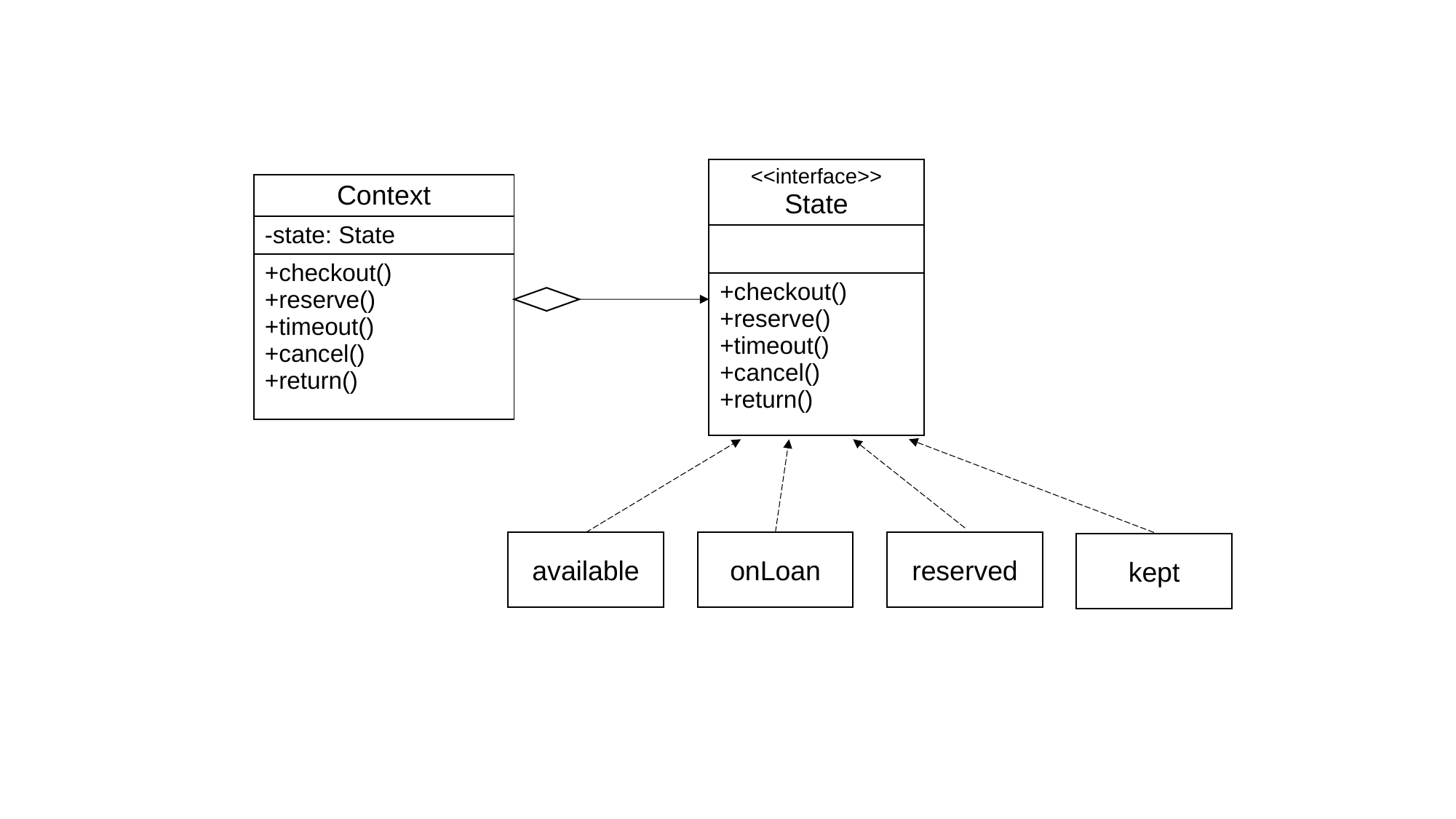

| <<interface>> State |
| --- |
|  |
| +checkout() +reserve() +timeout() +cancel() +return() |
| Context |
| --- |
| -state: State |
| +checkout() +reserve() +timeout() +cancel() +return() |

available
onLoan
reserved
kept